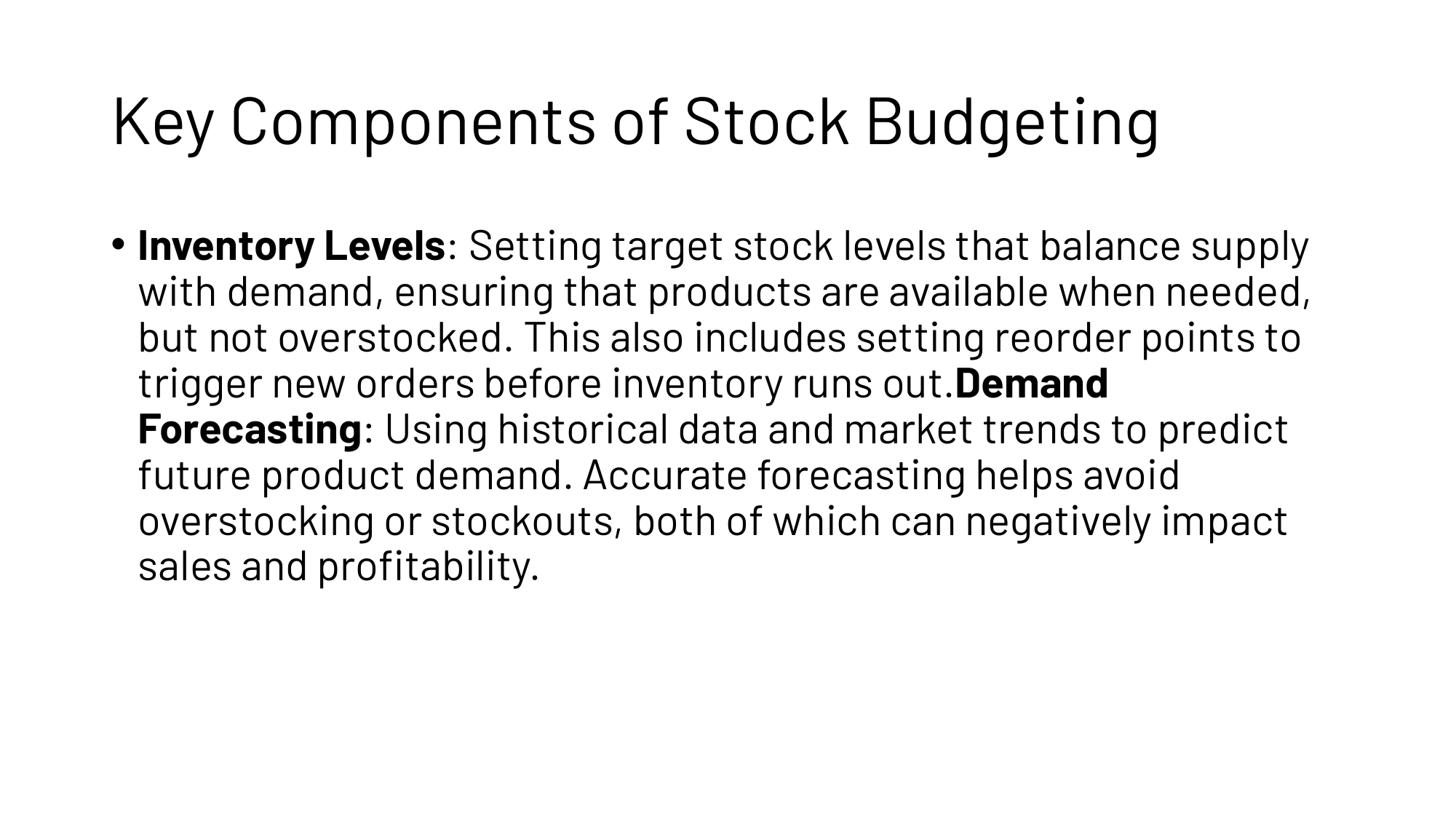

# Key Components of Stock Budgeting
Inventory Levels: Setting target stock levels that balance supply with demand, ensuring that products are available when needed, but not overstocked. This also includes setting reorder points to trigger new orders before inventory runs out.Demand Forecasting: Using historical data and market trends to predict future product demand. Accurate forecasting helps avoid overstocking or stockouts, both of which can negatively impact sales and profitability.